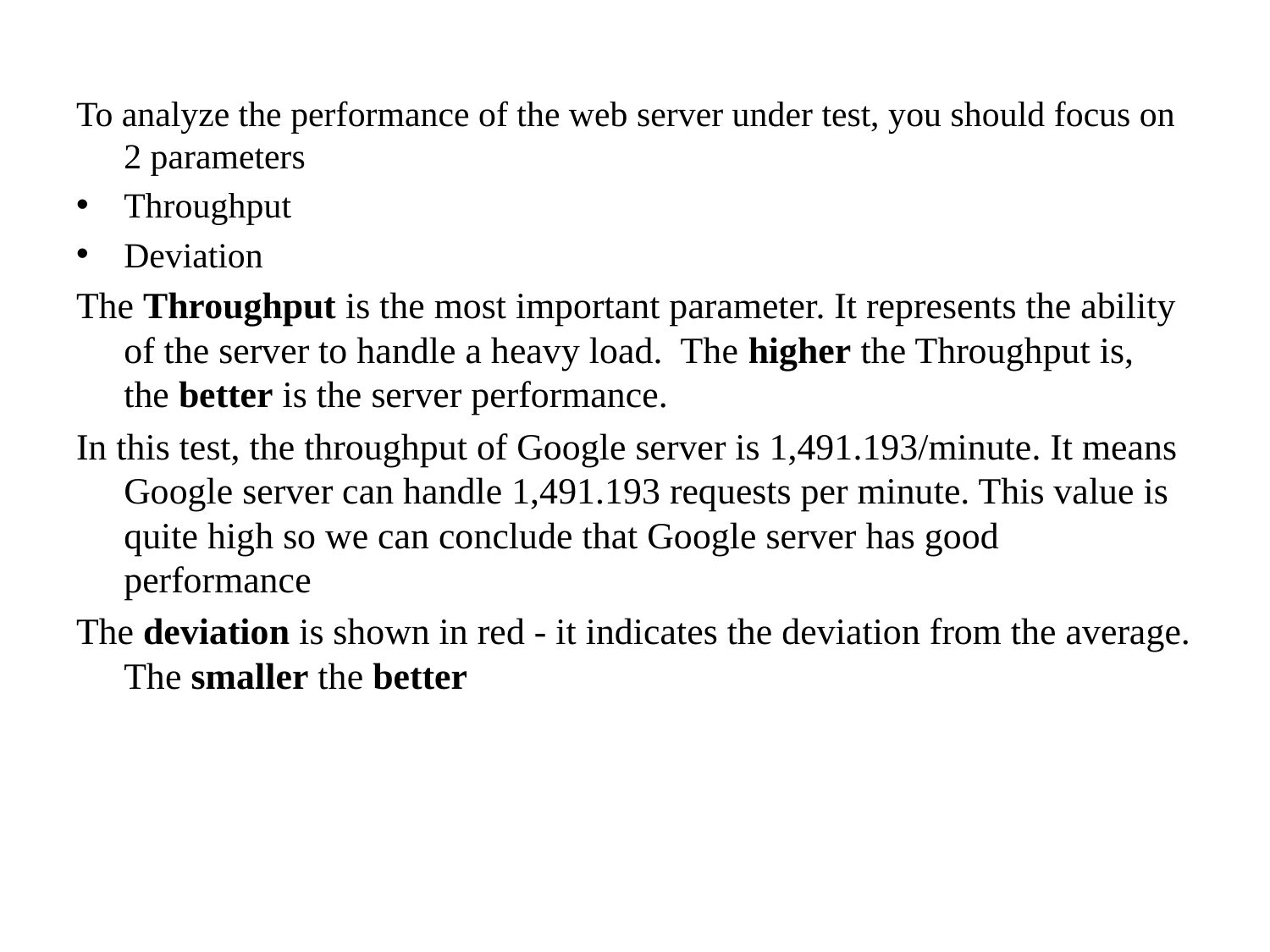

To analyze the performance of the web server under test, you should focus on 2 parameters
Throughput
Deviation
The Throughput is the most important parameter. It represents the ability of the server to handle a heavy load.  The higher the Throughput is, the better is the server performance.
In this test, the throughput of Google server is 1,491.193/minute. It means Google server can handle 1,491.193 requests per minute. This value is quite high so we can conclude that Google server has good performance
The deviation is shown in red - it indicates the deviation from the average. The smaller the better